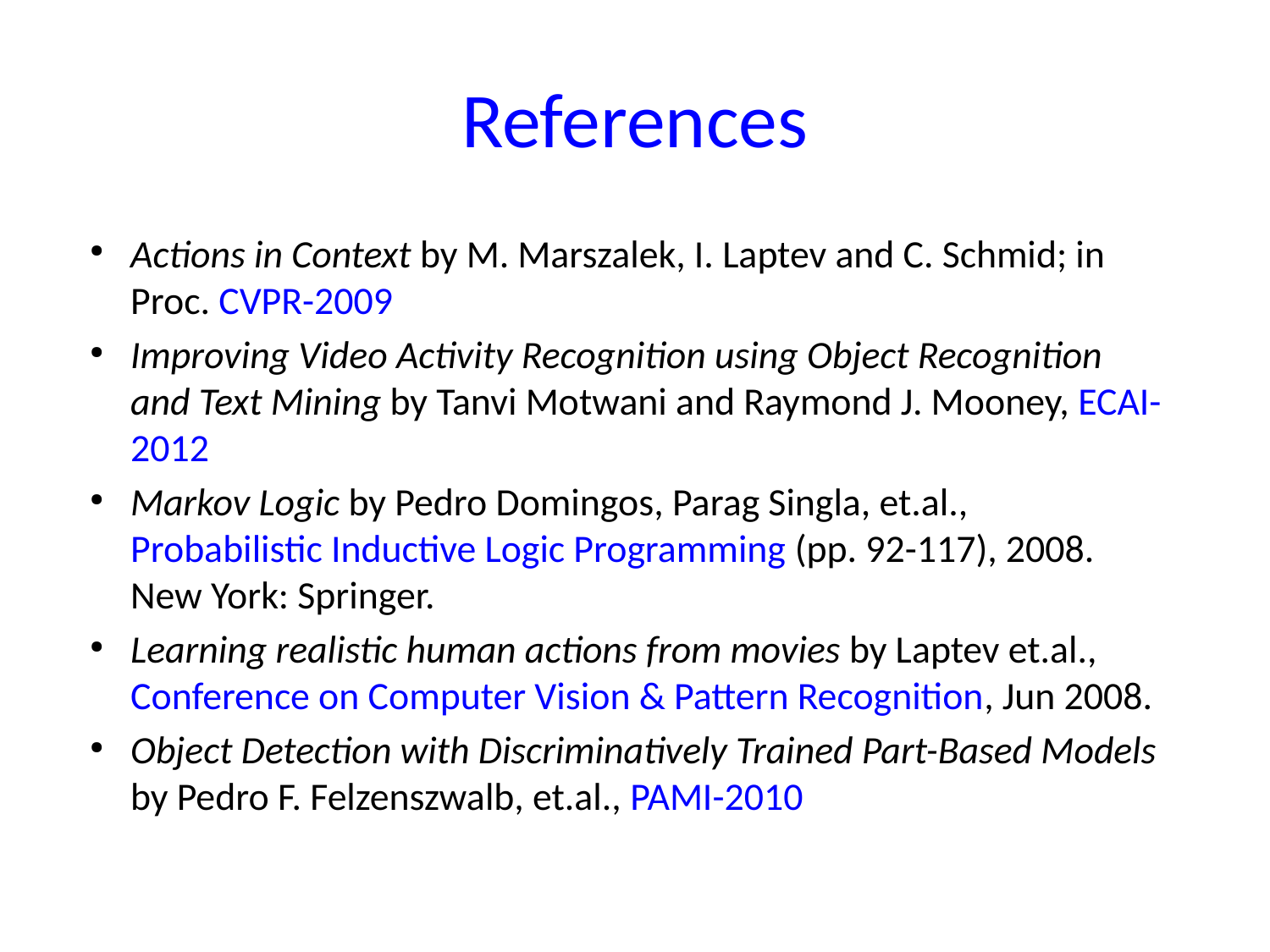

# References
Actions in Context by M. Marszalek, I. Laptev and C. Schmid; in Proc. CVPR-2009
Improving Video Activity Recognition using Object Recognition and Text Mining by Tanvi Motwani and Raymond J. Mooney, ECAI-2012
Markov Logic by Pedro Domingos, Parag Singla, et.al., Probabilistic Inductive Logic Programming (pp. 92-117), 2008. New York: Springer.
Learning realistic human actions from movies by Laptev et.al., Conference on Computer Vision & Pattern Recognition, Jun 2008.
Object Detection with Discriminatively Trained Part-Based Models by Pedro F. Felzenszwalb, et.al., PAMI-2010